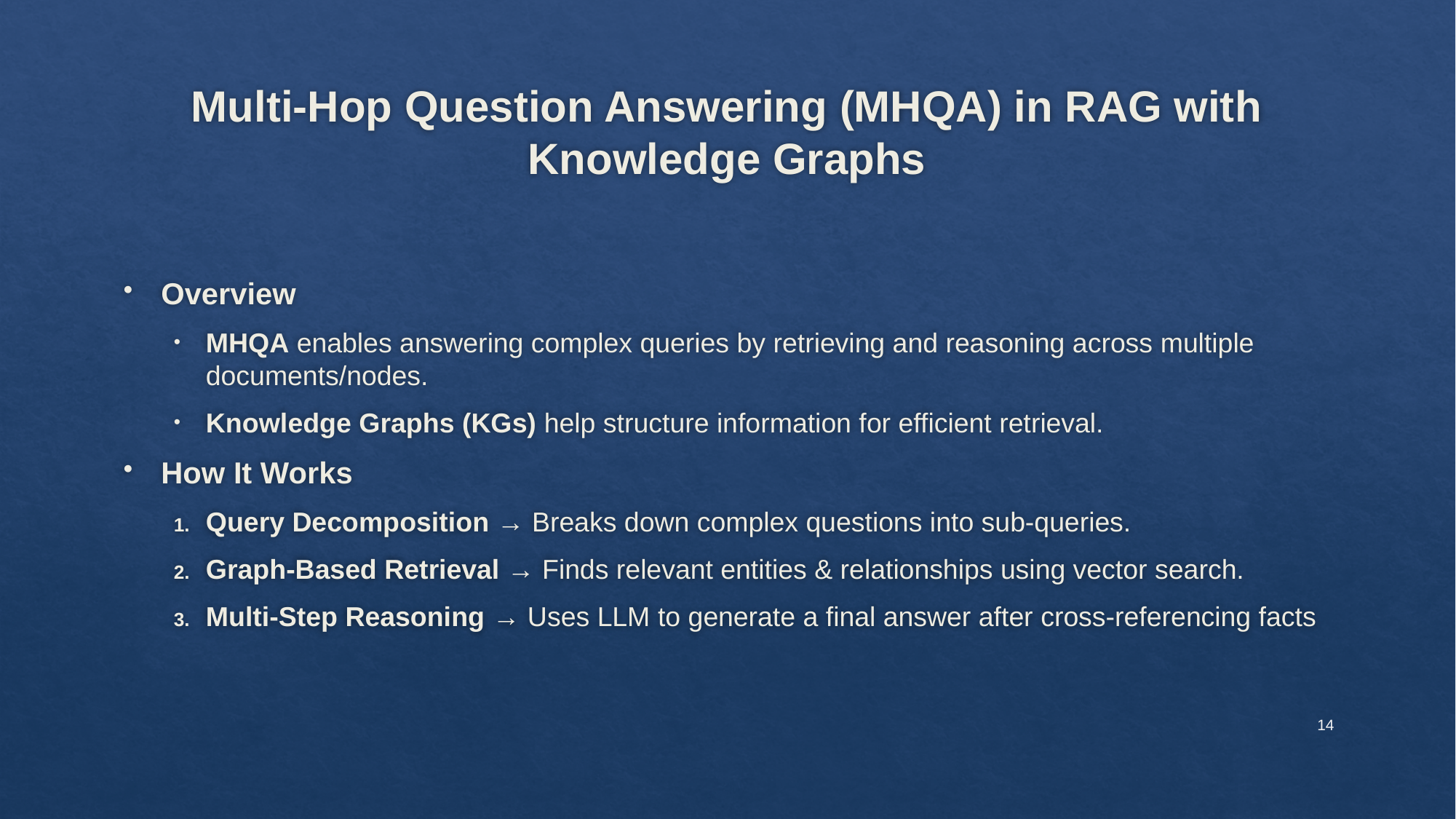

# Multi-Hop Question Answering (MHQA) in RAG with Knowledge Graphs
Overview
MHQA enables answering complex queries by retrieving and reasoning across multiple documents/nodes.
Knowledge Graphs (KGs) help structure information for efficient retrieval.
How It Works
Query Decomposition → Breaks down complex questions into sub-queries.
Graph-Based Retrieval → Finds relevant entities & relationships using vector search.
Multi-Step Reasoning → Uses LLM to generate a final answer after cross-referencing facts

14